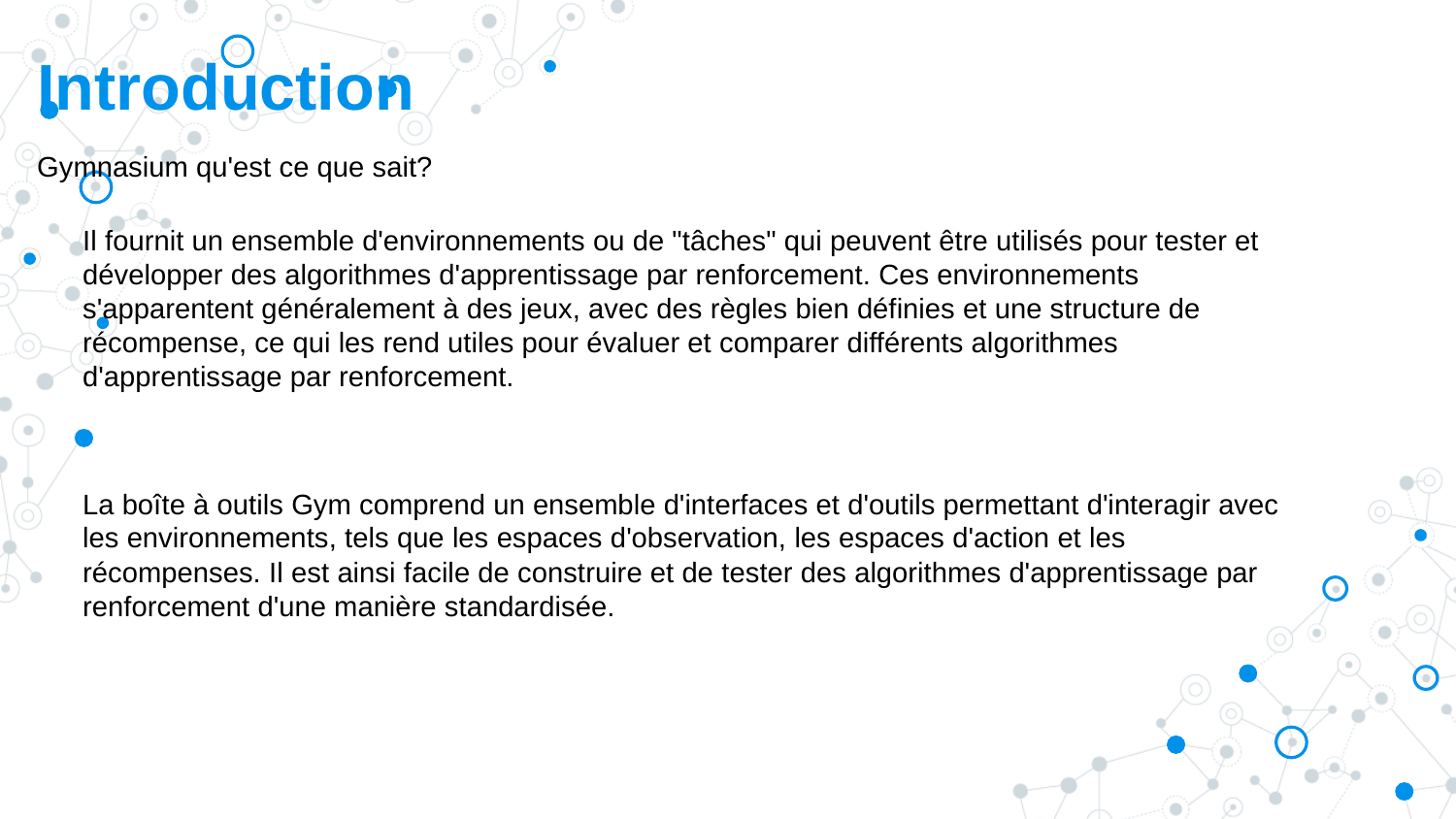

Introduction
Gymnasium qu'est ce que sait?
Il fournit un ensemble d'environnements ou de "tâches" qui peuvent être utilisés pour tester et développer des algorithmes d'apprentissage par renforcement. Ces environnements s'apparentent généralement à des jeux, avec des règles bien définies et une structure de récompense, ce qui les rend utiles pour évaluer et comparer différents algorithmes d'apprentissage par renforcement.
La boîte à outils Gym comprend un ensemble d'interfaces et d'outils permettant d'interagir avec les environnements, tels que les espaces d'observation, les espaces d'action et les récompenses. Il est ainsi facile de construire et de tester des algorithmes d'apprentissage par renforcement d'une manière standardisée.